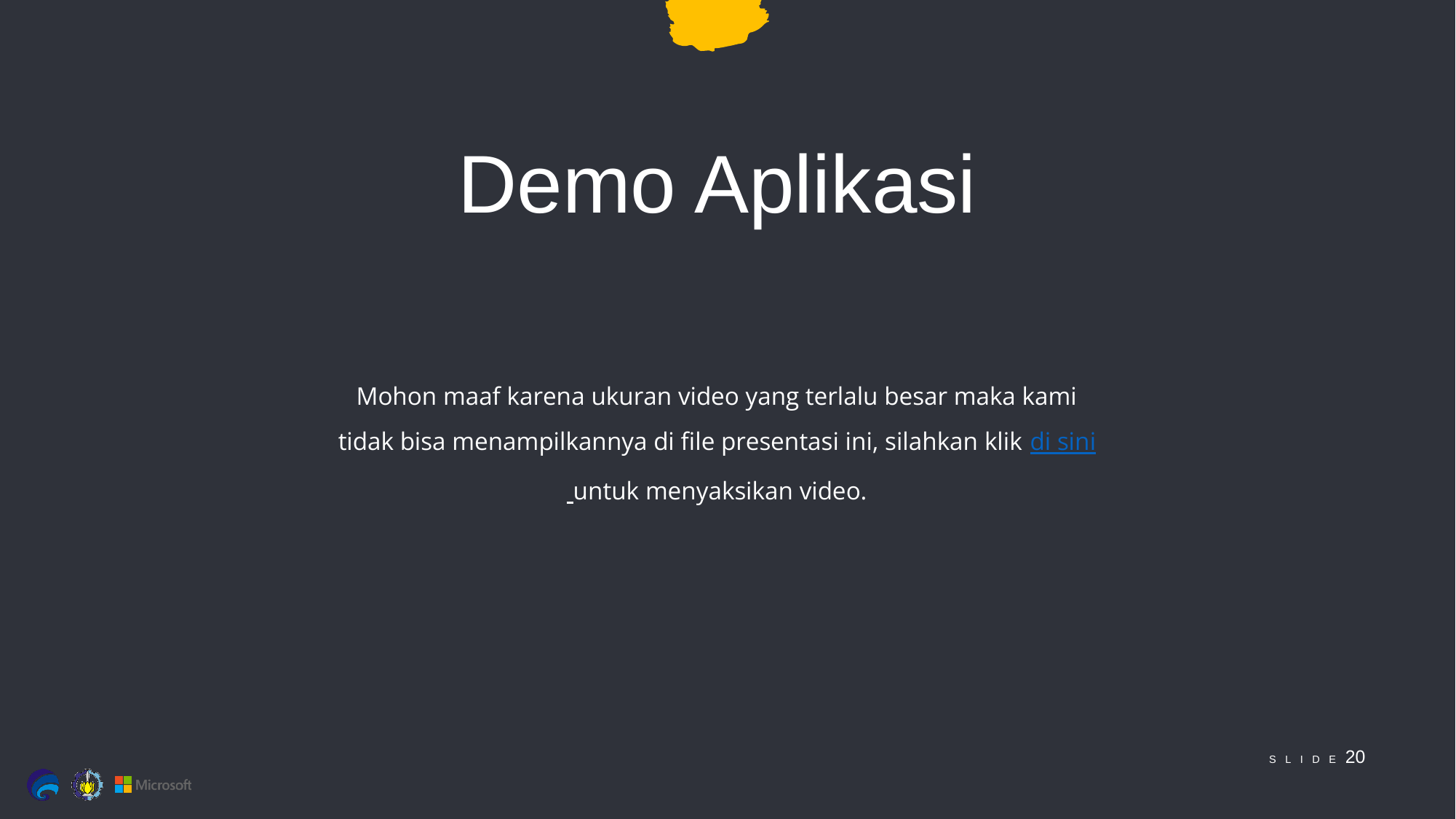

Demo Aplikasi
Mohon maaf karena ukuran video yang terlalu besar maka kami tidak bisa menampilkannya di file presentasi ini, silahkan klik di sini untuk menyaksikan video.